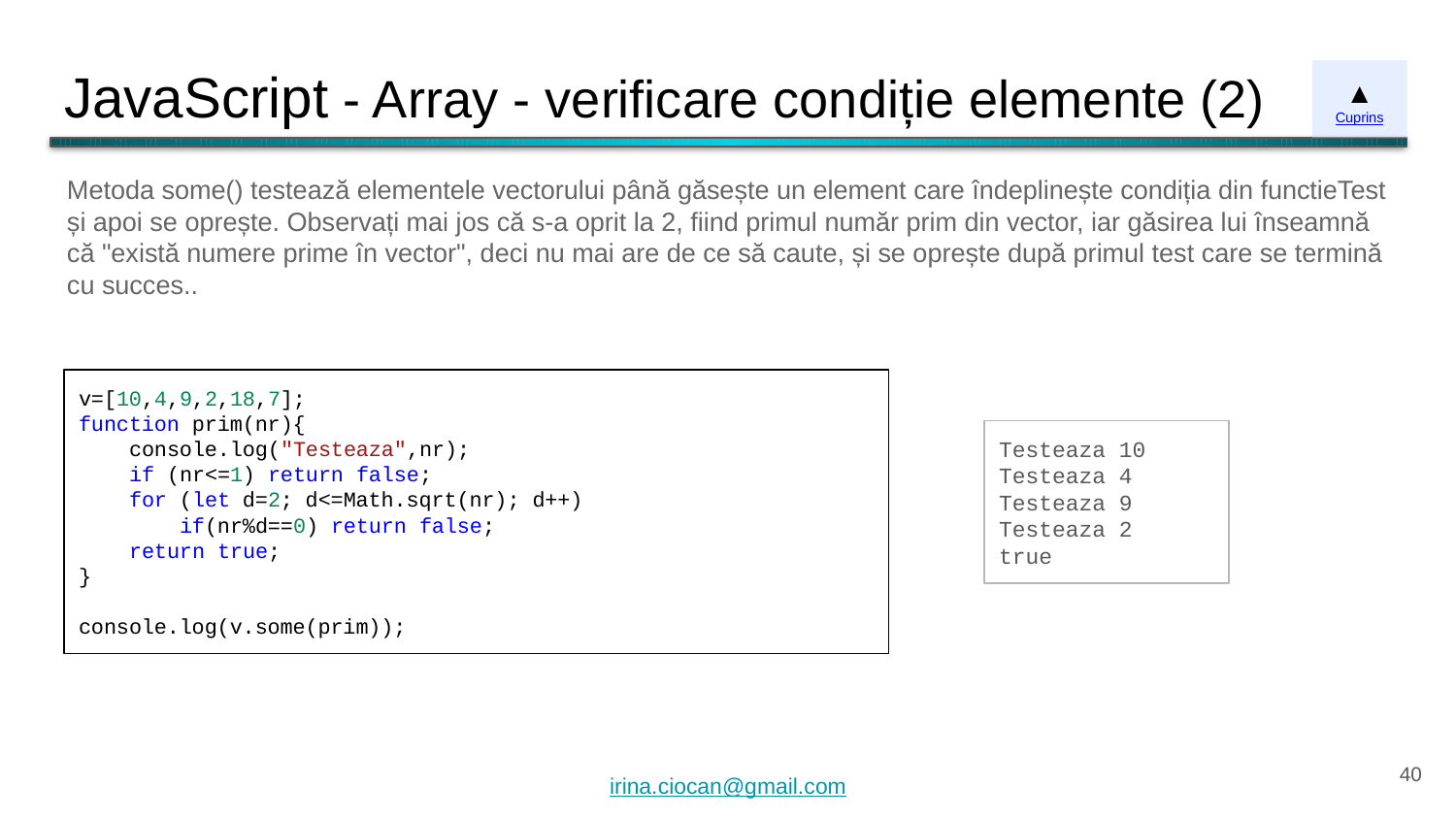

# JavaScript - Array - verificare condiție elemente (2)
▲
Cuprins

Metoda some() testează elementele vectorului până găsește un element care îndeplinește condiția din functieTest și apoi se oprește. Observați mai jos că s-a oprit la 2, fiind primul număr prim din vector, iar găsirea lui înseamnă că "există numere prime în vector", deci nu mai are de ce să caute, și se oprește după primul test care se termină cu succes..
v=[10,4,9,2,18,7];
function prim(nr){
    console.log("Testeaza",nr);
    if (nr<=1) return false;
    for (let d=2; d<=Math.sqrt(nr); d++)
        if(nr%d==0) return false;
    return true;
}

console.log(v.some(prim));
Testeaza 10
Testeaza 4
Testeaza 9
Testeaza 2
true
40
irina.ciocan@gmail.com